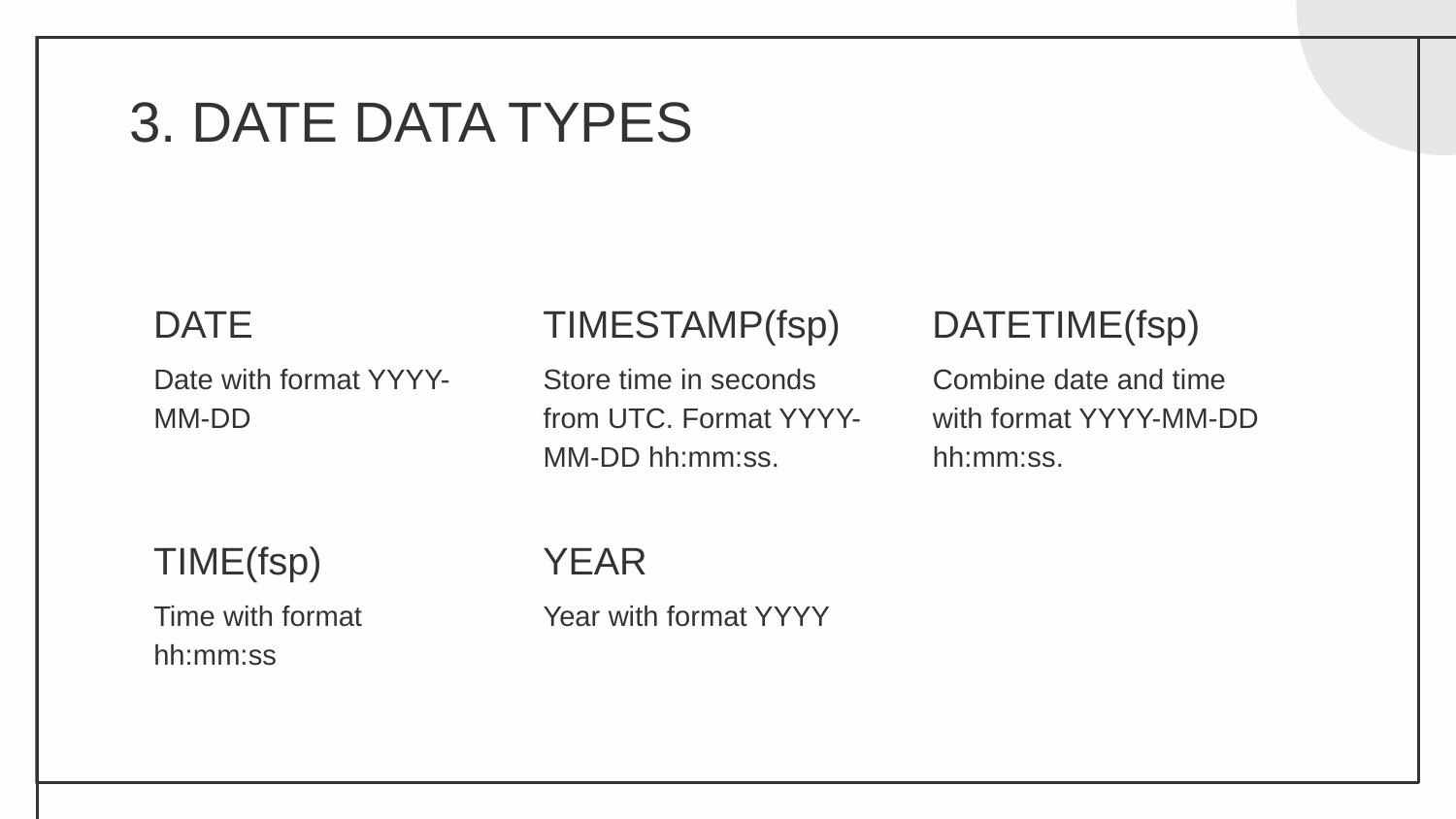

# 3. DATE DATA TYPES
DATE
TIMESTAMP(fsp)
DATETIME(fsp)
Combine date and time
with format YYYY-MM-DD hh:mm:ss.

Date with format YYYY-MM-DD
Store time in seconds from UTC. Format YYYY-MM-DD hh:mm:ss.
TIME(fsp)
YEAR
Time with format hh:mm:ss
Year with format YYYY